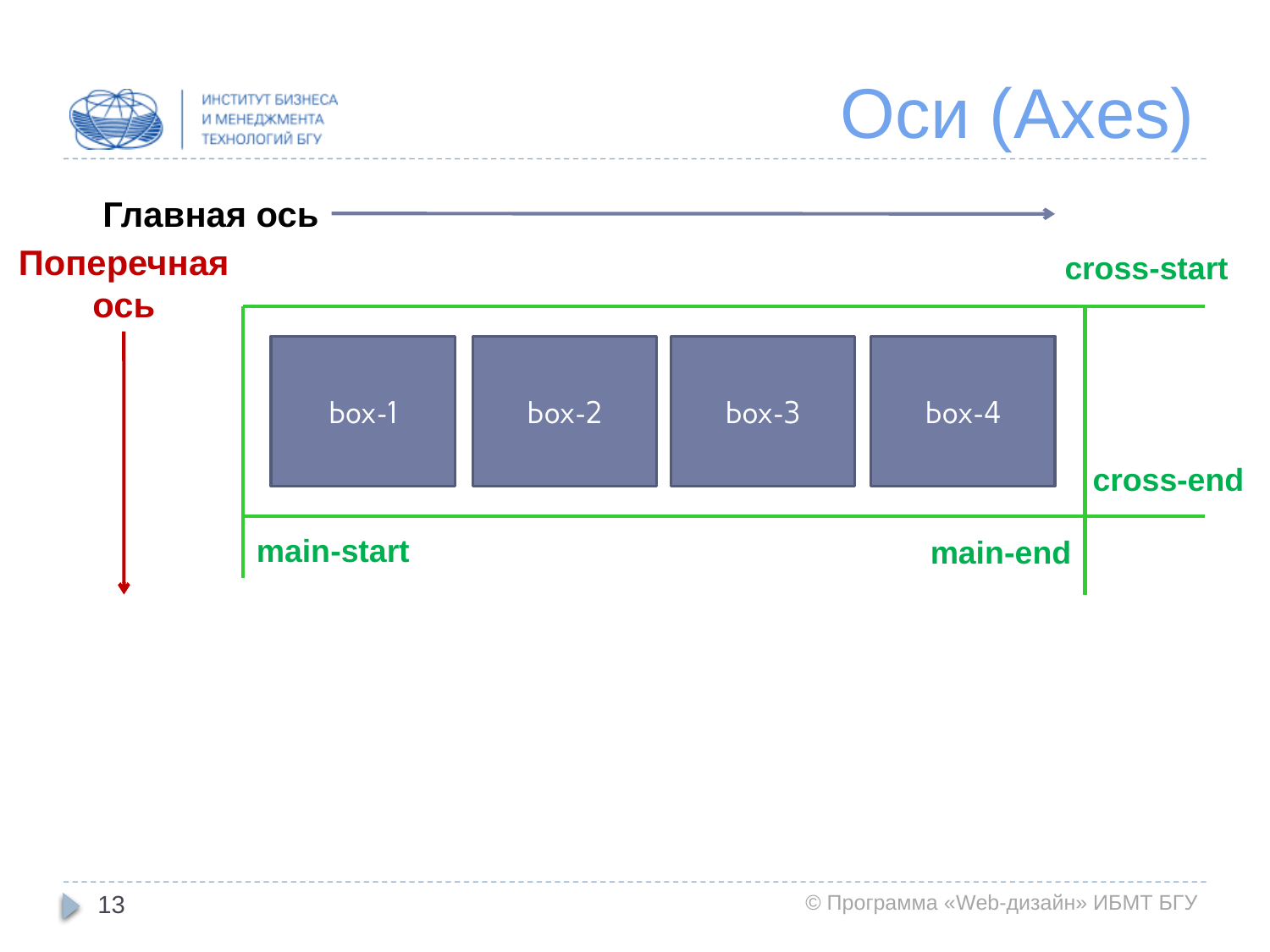

# Оси (Axes)
Главная ось
Поперечная
ось

cross-start
box-1
box-2
box-3
box-4
cross-end
main-start
main-end
13